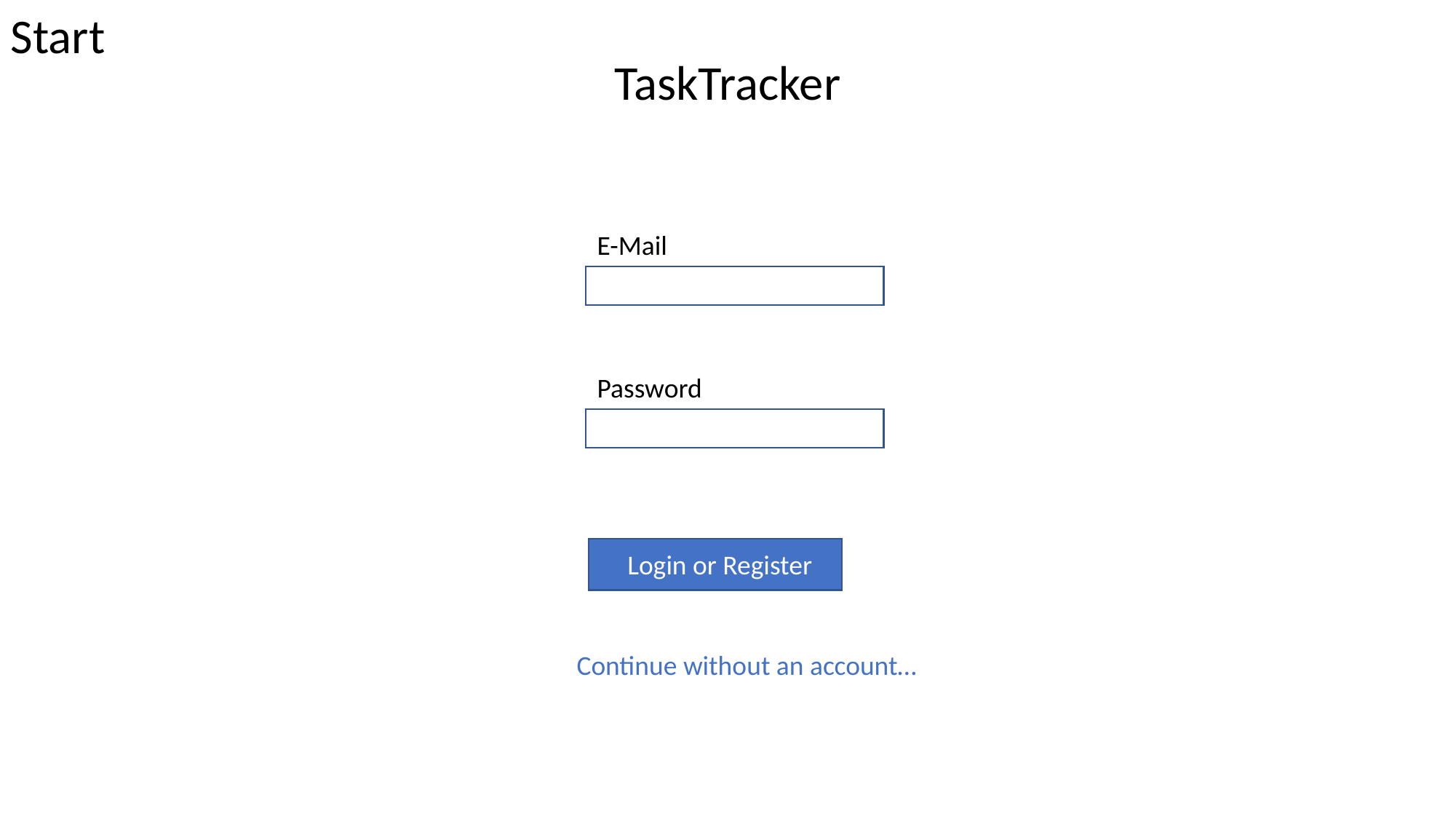

Start
TaskTracker
E-Mail

Password

Login or Register
Continue without an account…